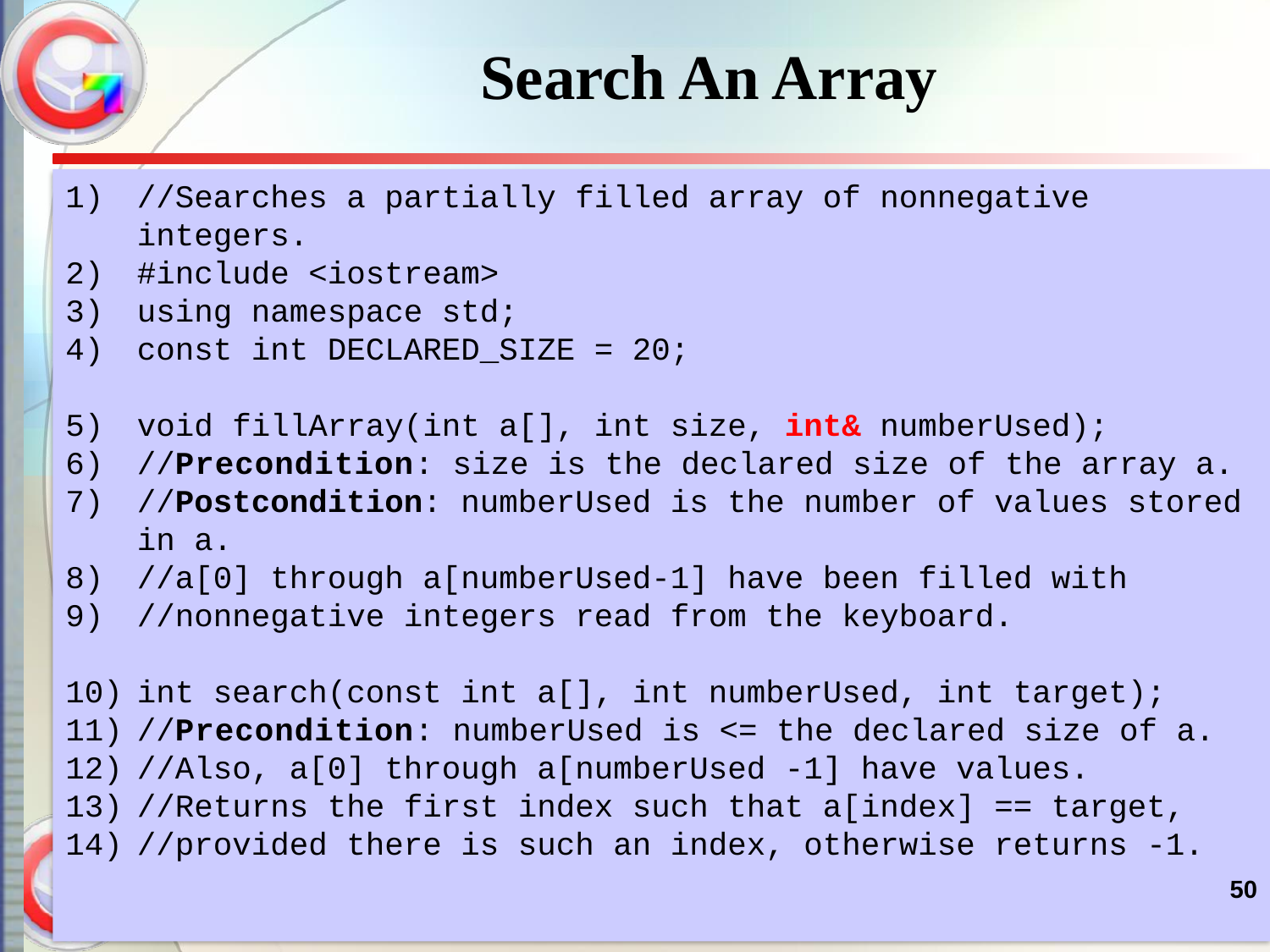

# Search An Array
//Searches a partially filled array of nonnegative integers.
#include <iostream>
using namespace std;
const int DECLARED_SIZE = 20;

void fillArray(int a[], int size, int& numberUsed);
//Precondition: size is the declared size of the array a.
//Postcondition: numberUsed is the number of values stored in a.
//a[0] through a[numberUsed-1] have been filled with
//nonnegative integers read from the keyboard.

int search(const int a[], int numberUsed, int target);
//Precondition: numberUsed is <= the declared size of a.
//Also, a[0] through a[numberUsed -1] have values.
//Returns the first index such that a[index] == target,
//provided there is such an index, otherwise returns -1.
50